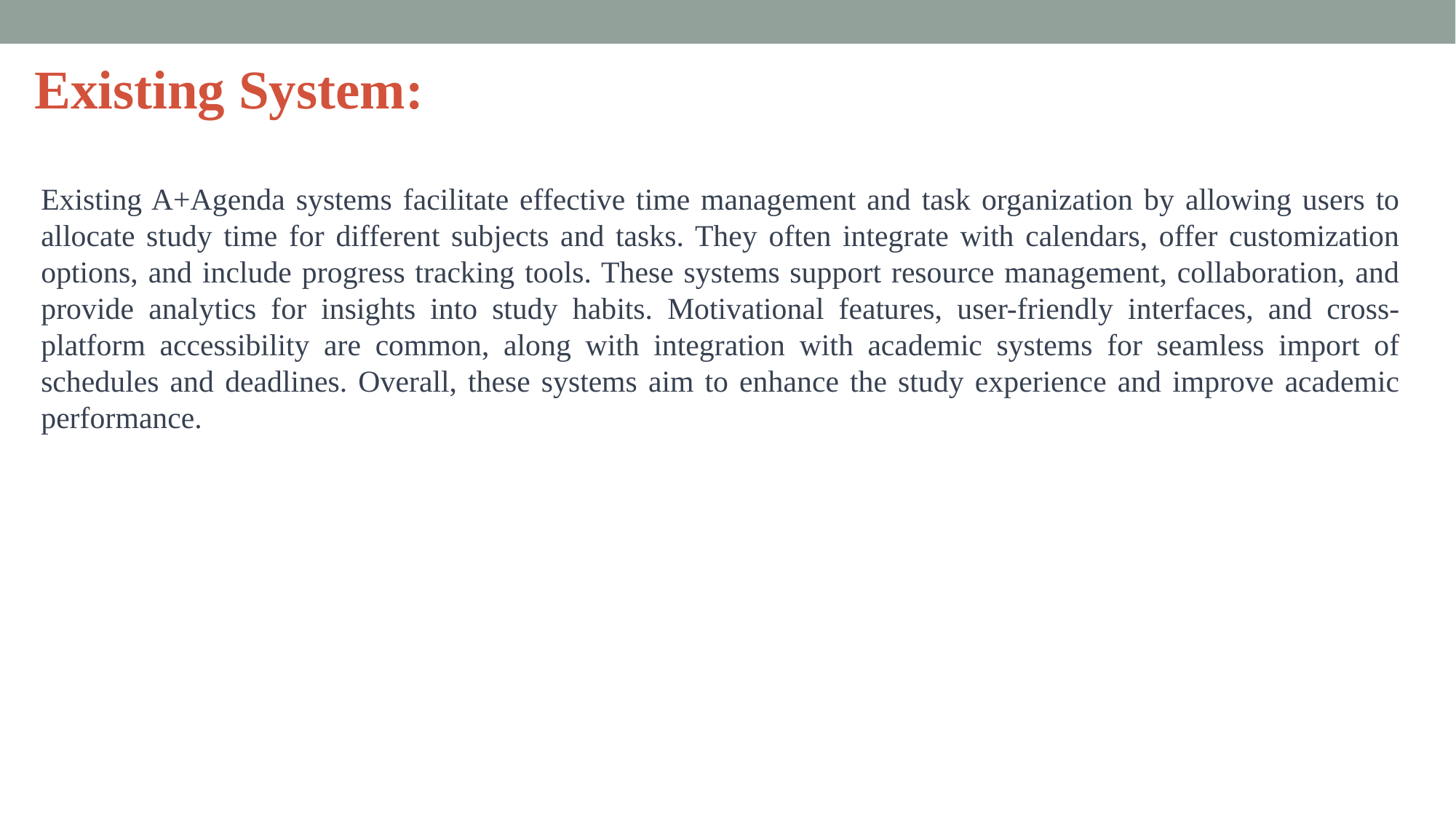

# Existing System:
Existing A+Agenda systems facilitate effective time management and task organization by allowing users to allocate study time for different subjects and tasks. They often integrate with calendars, offer customization options, and include progress tracking tools. These systems support resource management, collaboration, and provide analytics for insights into study habits. Motivational features, user-friendly interfaces, and cross-platform accessibility are common, along with integration with academic systems for seamless import of schedules and deadlines. Overall, these systems aim to enhance the study experience and improve academic performance.